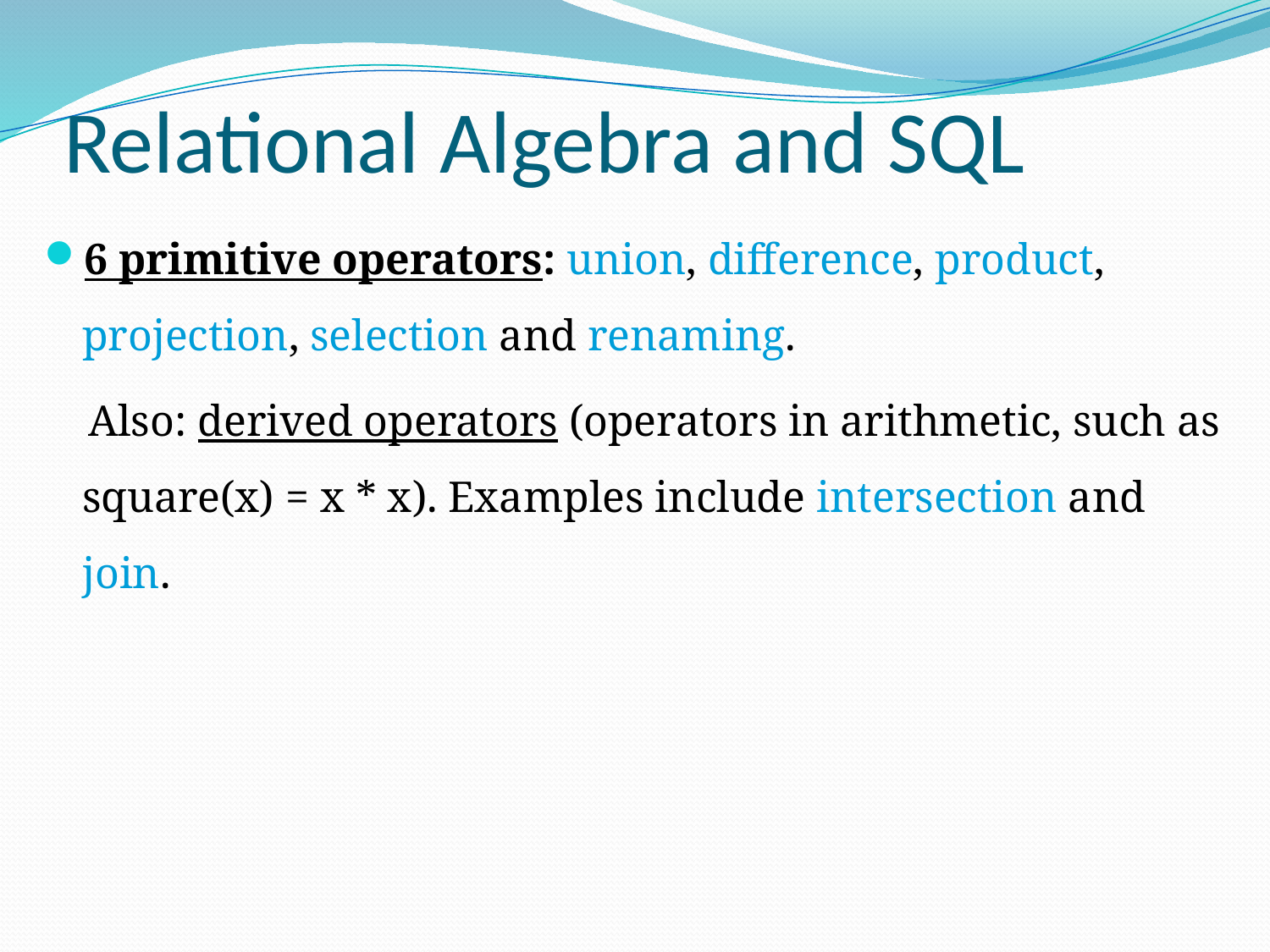

# Relational Algebra and SQL
6 primitive operators: union, difference, product, projection, selection and renaming.
    Also: derived operators (operators in arithmetic, such as square(x) = x * x). Examples include intersection and join.